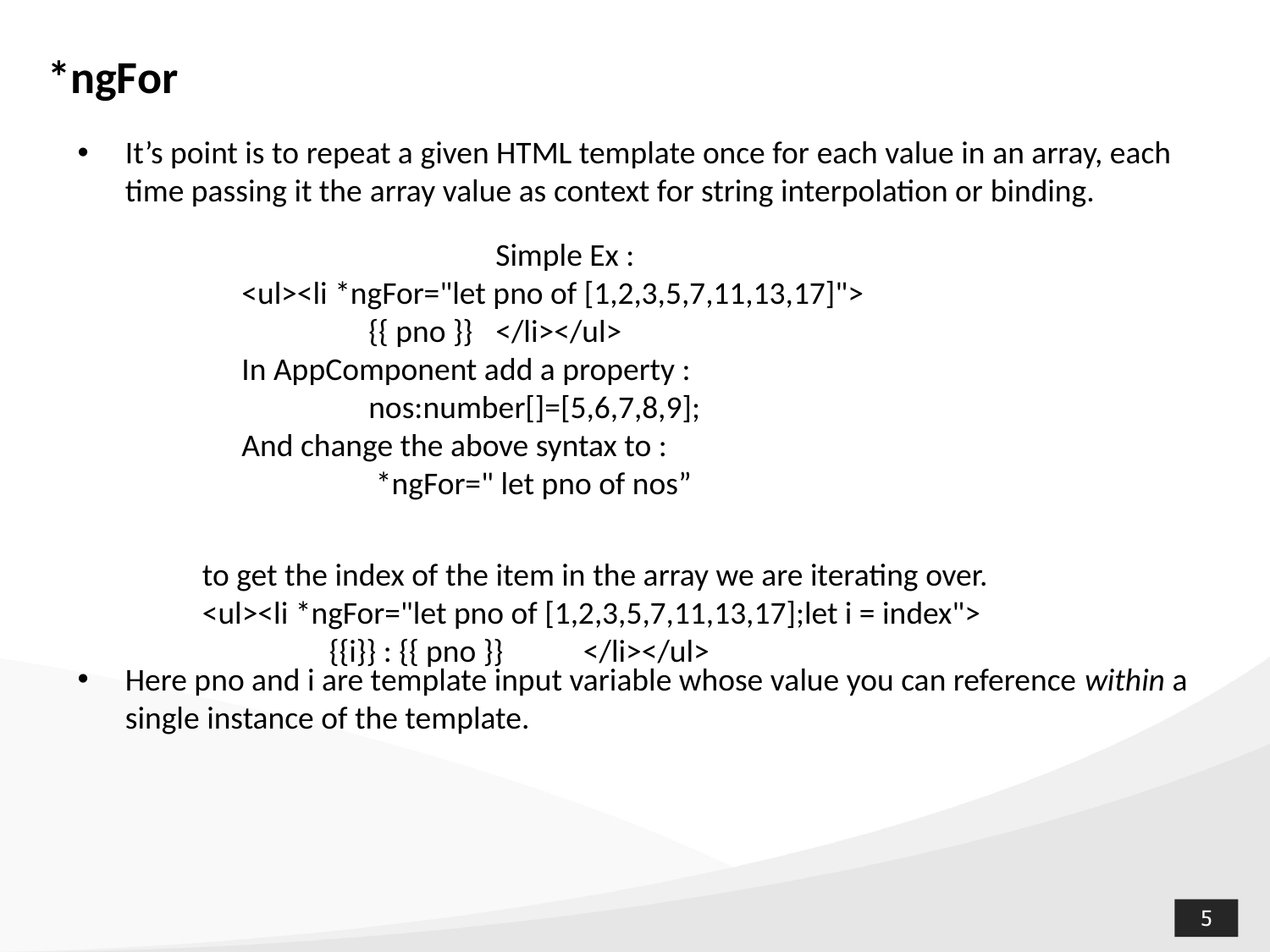

# *ngFor
It’s point is to repeat a given HTML template once for each value in an array, each time passing it the array value as context for string interpolation or binding.

Here pno and i are template input variable whose value you can reference within a single instance of the template.
		Simple Ex :
<ul><li *ngFor="let pno of [1,2,3,5,7,11,13,17]">
	{{ pno }}	</li></ul>
In AppComponent add a property :
	nos:number[]=[5,6,7,8,9];
And change the above syntax to :
	 *ngFor=" let pno of nos”
to get the index of the item in the array we are iterating over.
<ul><li *ngFor="let pno of [1,2,3,5,7,11,13,17];let i = index">
	{{i}} : {{ pno }}	</li></ul>